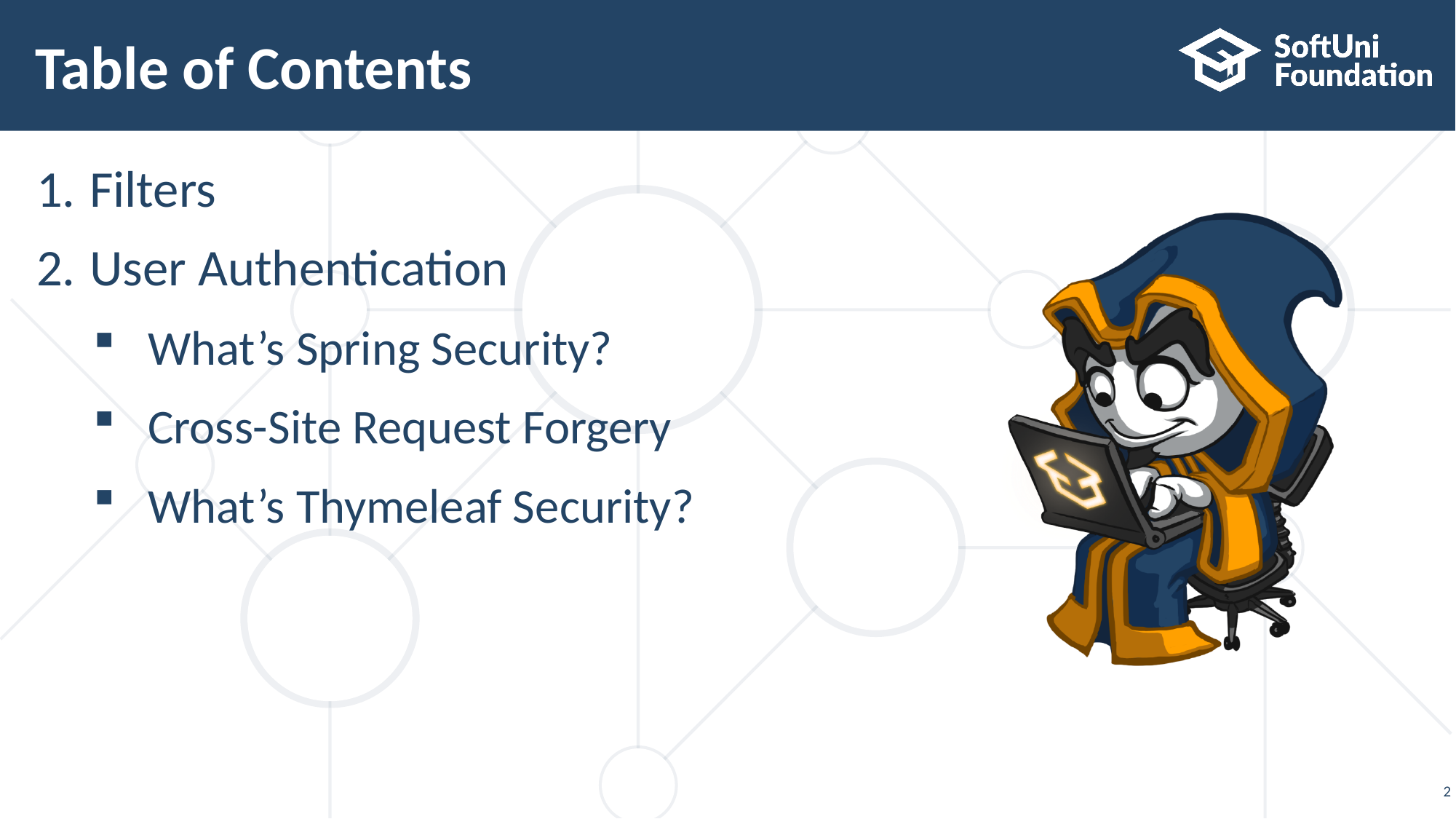

# Table of Contents
Filters
User Authentication
What’s Spring Security?
Cross-Site Request Forgery
What’s Thymeleaf Security?
2